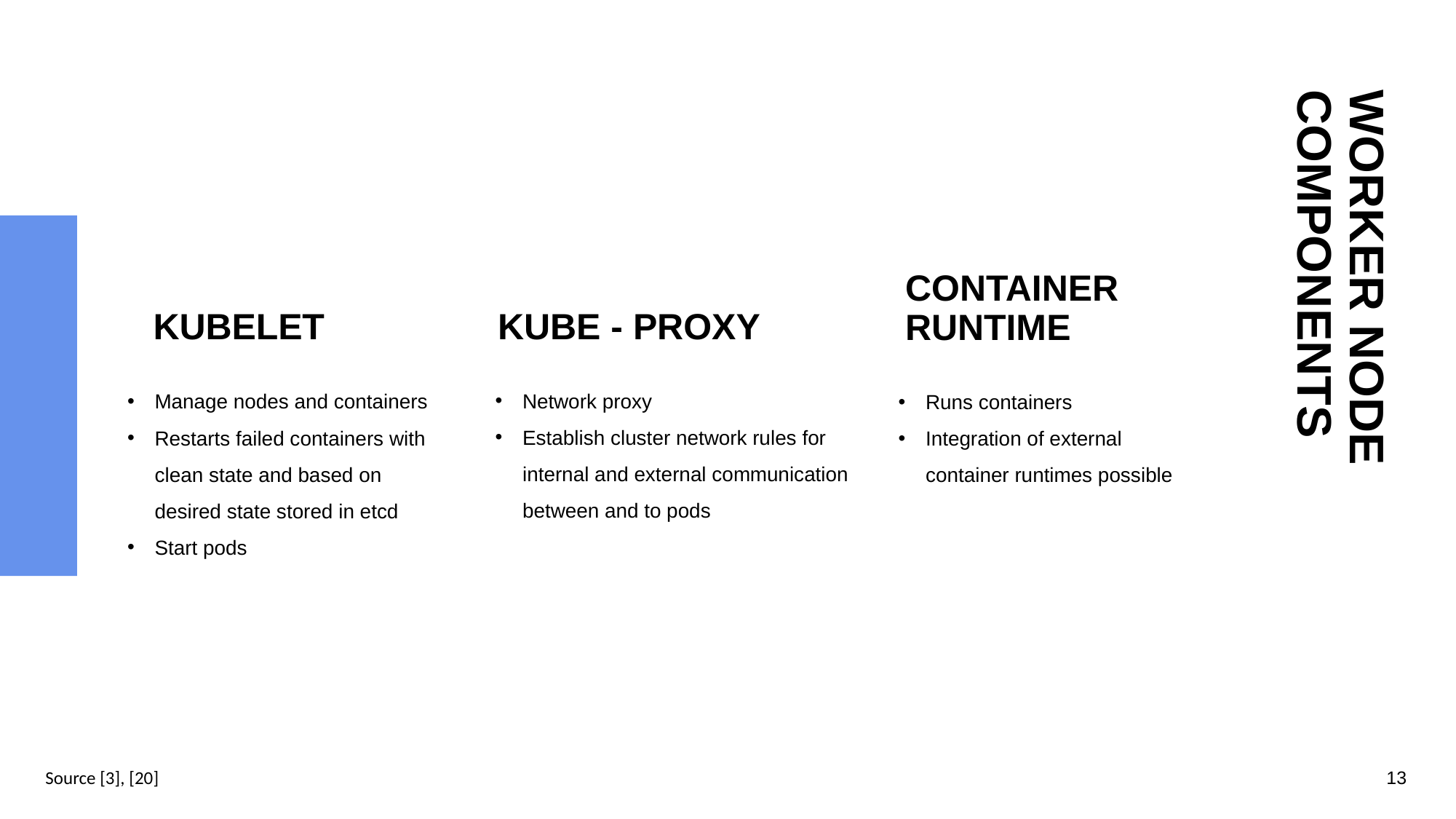

KUBELET
KUBE - PROXY
CONTAINER RUNTIME
WORKER NODE COMPONENTS
Network proxy
Establish cluster network rules for internal and external communication between and to pods

Manage nodes and containers
Restarts failed containers with clean state and based on desired state stored in etcd
Start pods
Runs containers
Integration of external container runtimes possible

Source [3], [20]
13